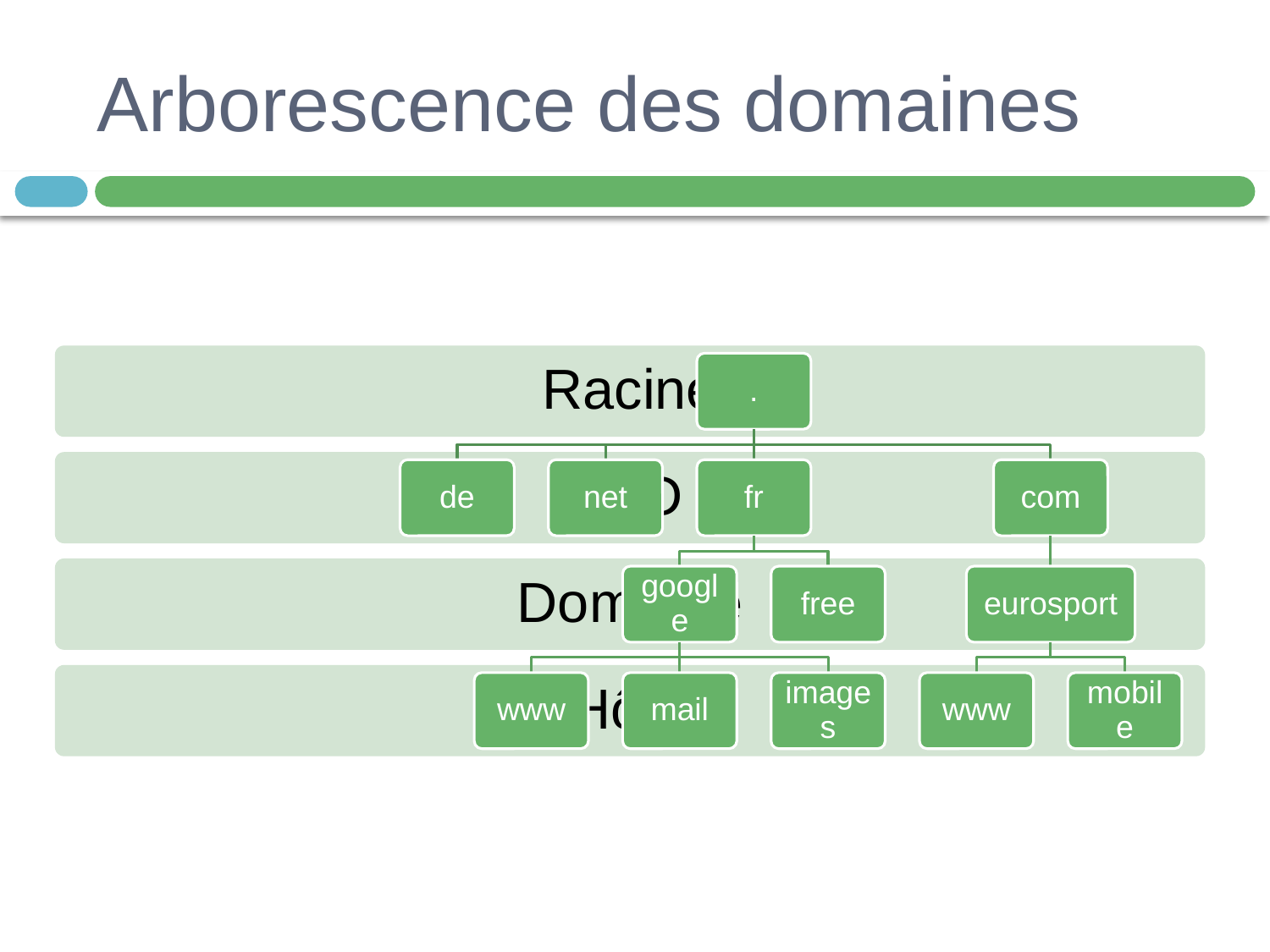

# Arborescence des domaines
Hôte
Domaine
TLD
Racine
.
de
net
fr
google
www
mail
images
free
com
eurosport
www
mobile